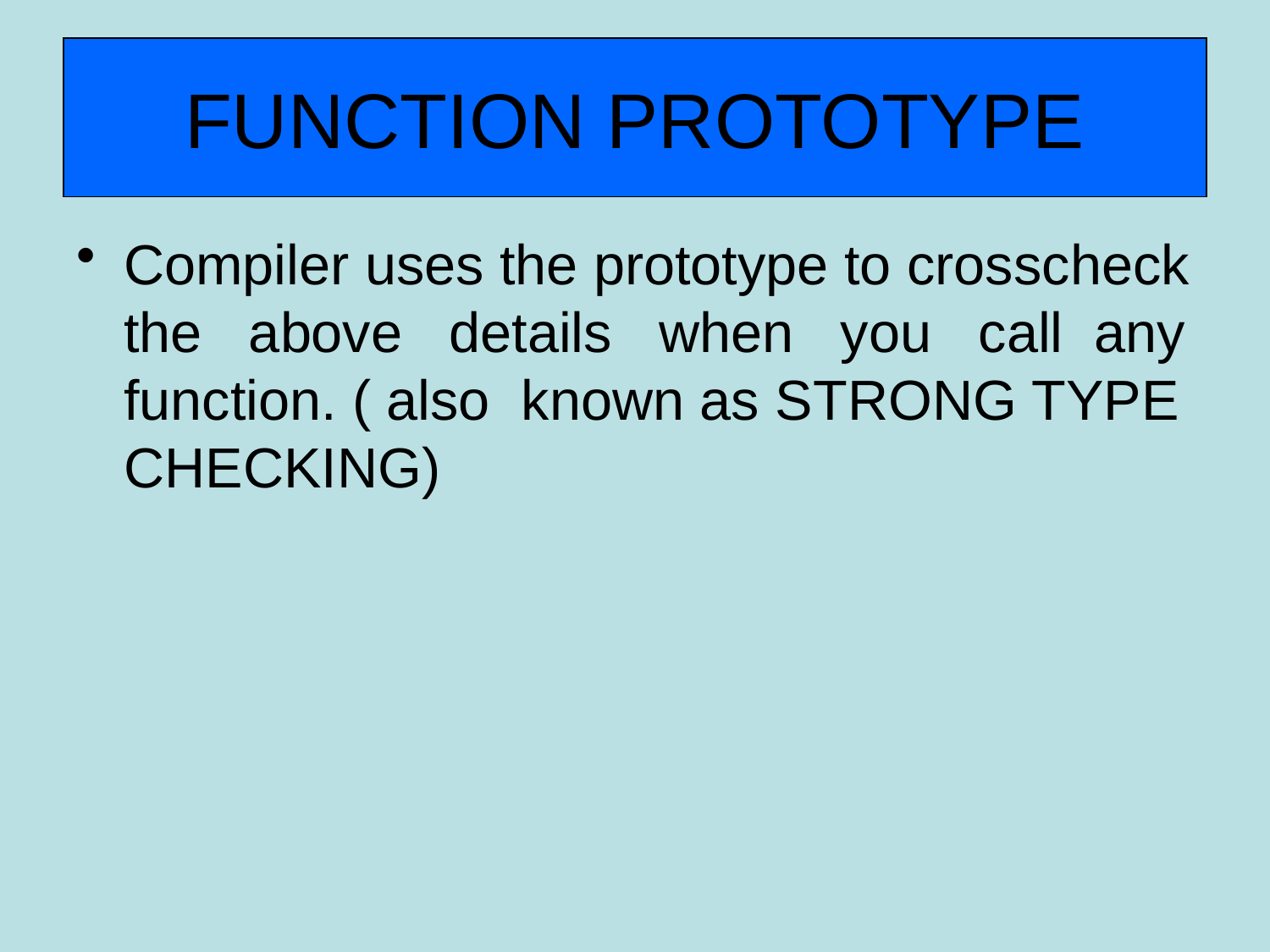

# FUNCTION PROTOTYPE
Compiler uses the prototype to crosscheck the   above   details   when   you   call  any function. ( also  known as STRONG TYPE CHECKING)